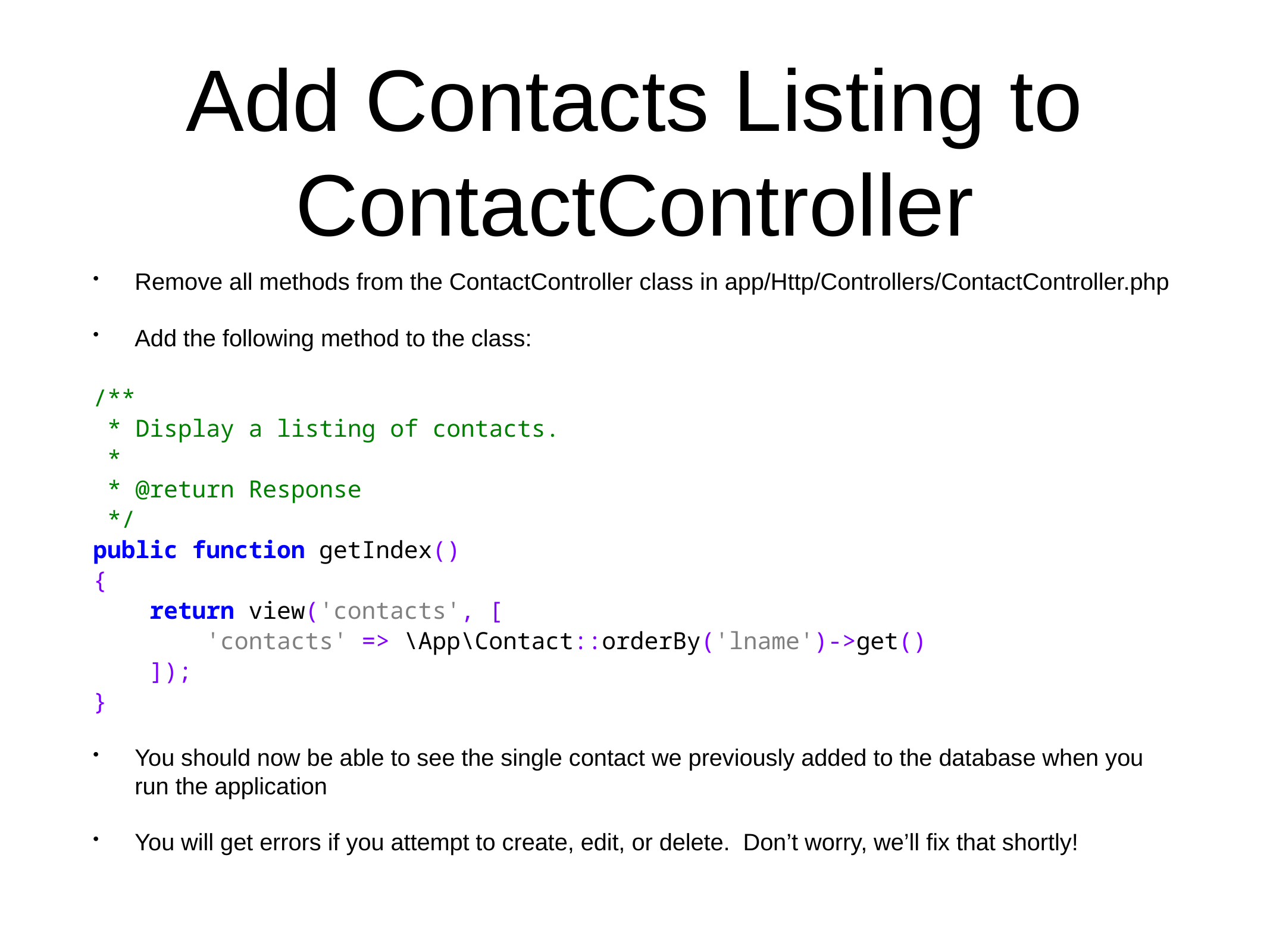

# Add Contacts Listing to ContactController
Remove all methods from the ContactController class in app/Http/Controllers/ContactController.php
Add the following method to the class:

/**
 * Display a listing of contacts.
 *
 * @return Response
 */
public function getIndex()
{
    return view('contacts', [
        'contacts' => \App\Contact::orderBy('lname')->get()
    ]);
}
You should now be able to see the single contact we previously added to the database when you run the application
You will get errors if you attempt to create, edit, or delete.  Don’t worry, we’ll fix that shortly!